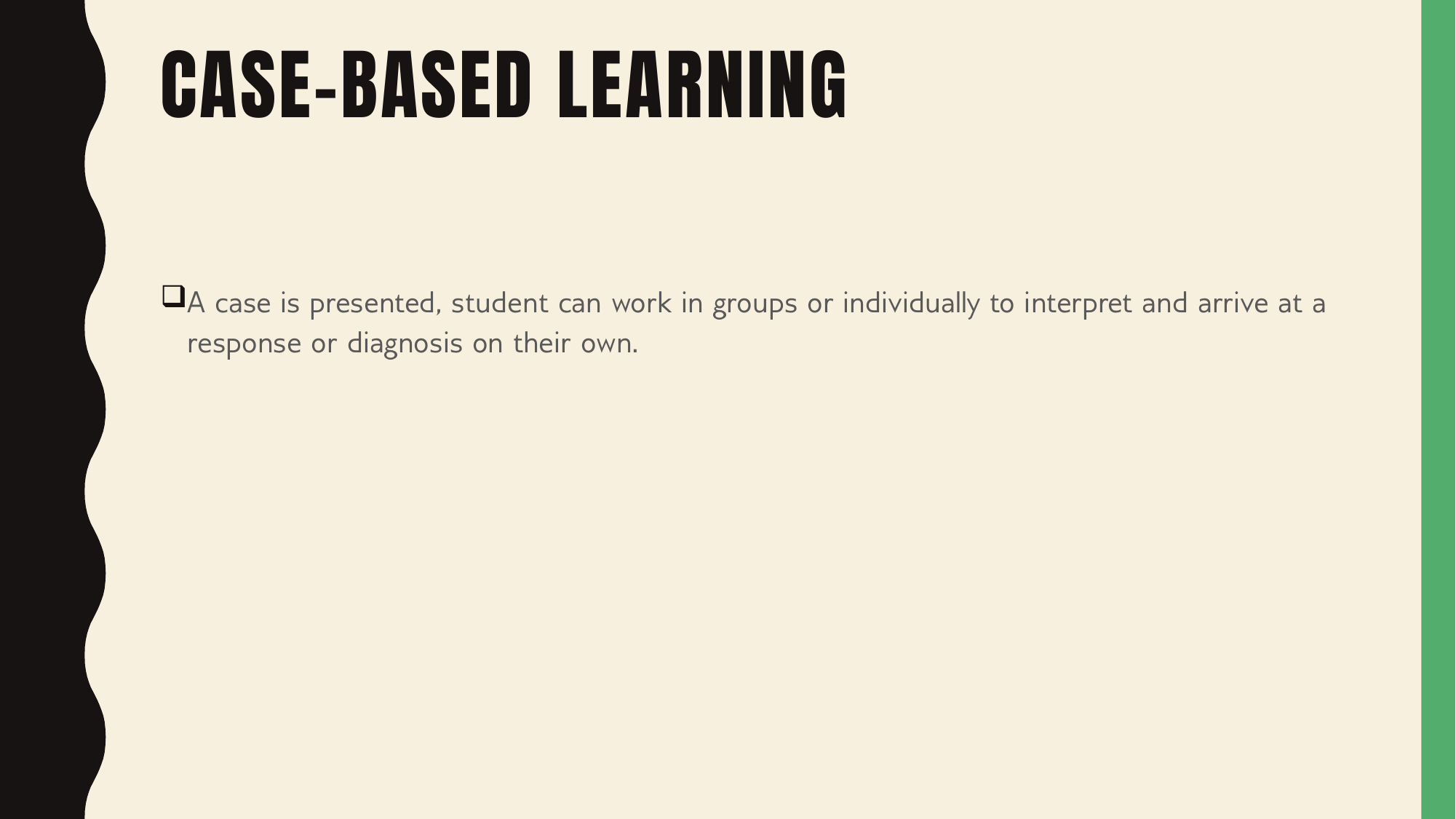

# Case-Based Learning
A case is presented, student can work in groups or individually to interpret and arrive at a response or diagnosis on their own.